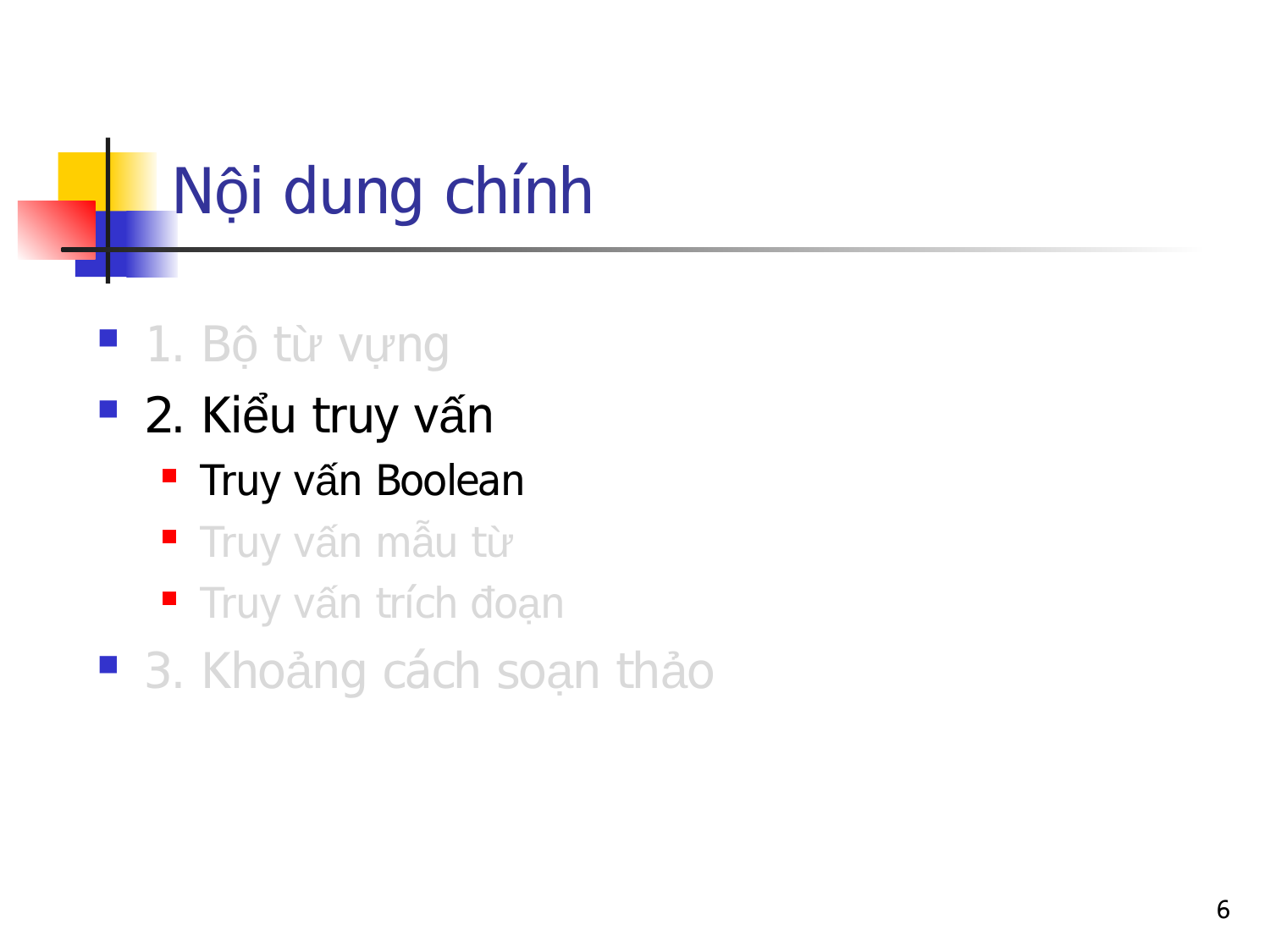

Nội dung chính
1. Bộ từ vựng
2. Kiểu truy vấn
Truy vấn Boolean
Truy vấn mẫu từ
Truy vấn trích đoạn
3. Khoảng cách soạn thảo
6